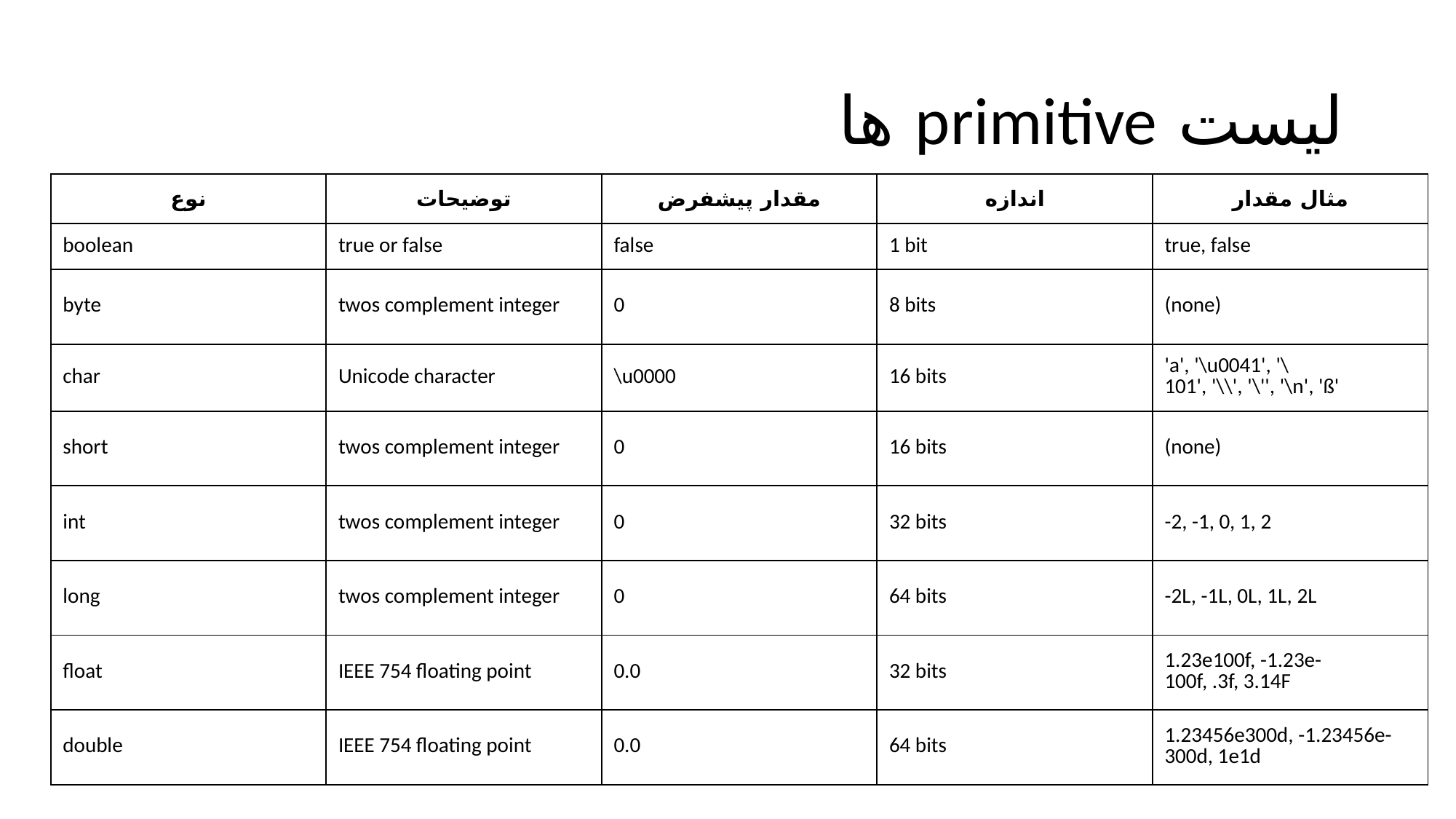

# لیست primitive ها
| نوع | توضیحات | مقدار پیشفرض | اندازه | مثال مقدار |
| --- | --- | --- | --- | --- |
| boolean | true or false | false | 1 bit | true, false |
| byte | twos complement integer | 0 | 8 bits | (none) |
| char | Unicode character | \u0000 | 16 bits | 'a', '\u0041', '\101', '\\', '\'', '\n', 'ß' |
| short | twos complement integer | 0 | 16 bits | (none) |
| int | twos complement integer | 0 | 32 bits | -2, -1, 0, 1, 2 |
| long | twos complement integer | 0 | 64 bits | -2L, -1L, 0L, 1L, 2L |
| float | IEEE 754 floating point | 0.0 | 32 bits | 1.23e100f, -1.23e-100f, .3f, 3.14F |
| double | IEEE 754 floating point | 0.0 | 64 bits | 1.23456e300d, -1.23456e-300d, 1e1d |